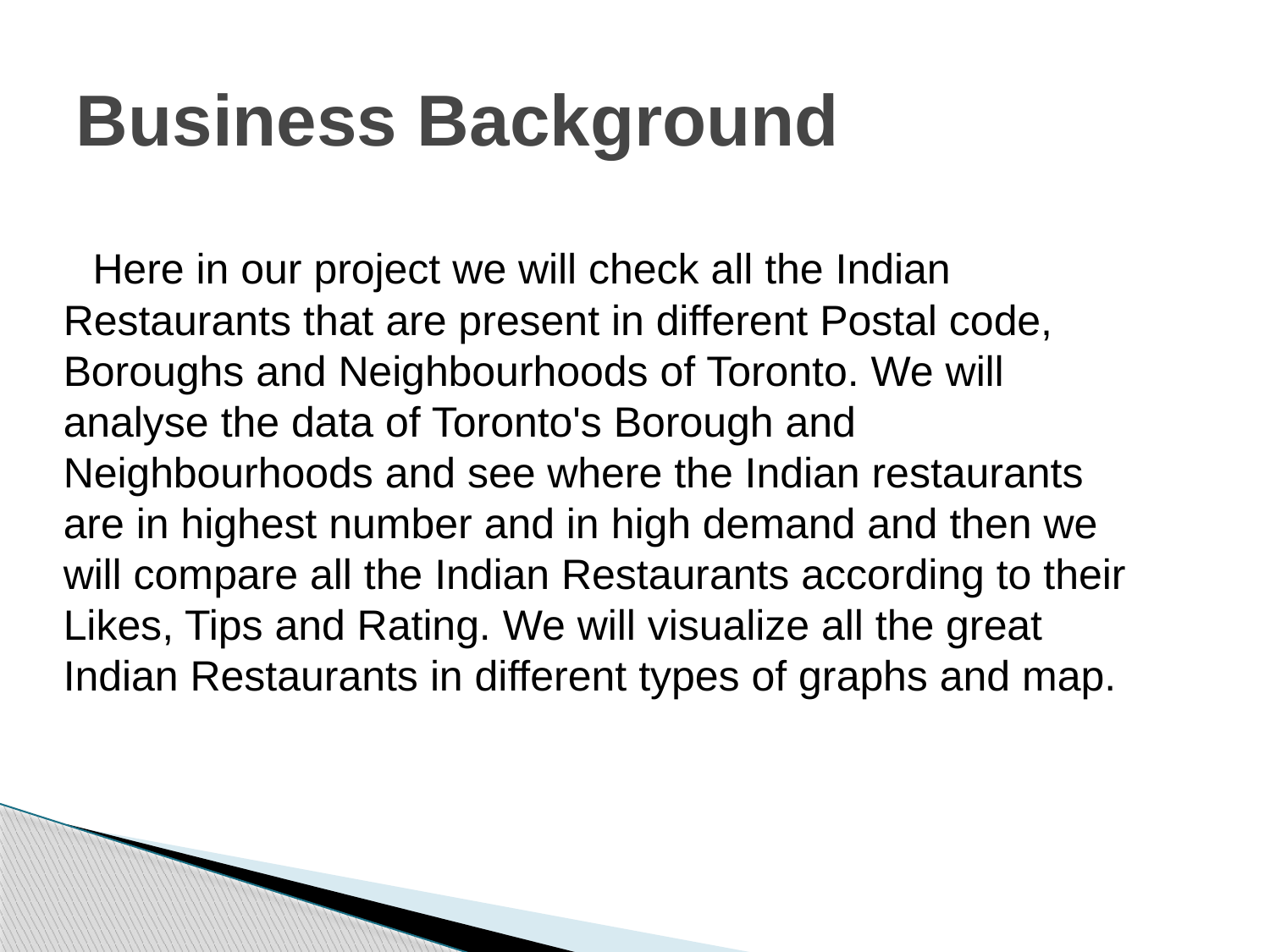

# Business Background
     Here in our project we will check all the Indian Restaurants that are present in different Postal code, Boroughs and Neighbourhoods of Toronto. We will analyse the data of Toronto's Borough and Neighbourhoods and see where the Indian restaurants are in highest number and in high demand and then we will compare all the Indian Restaurants according to their Likes, Tips and Rating. We will visualize all the great Indian Restaurants in different types of graphs and map.